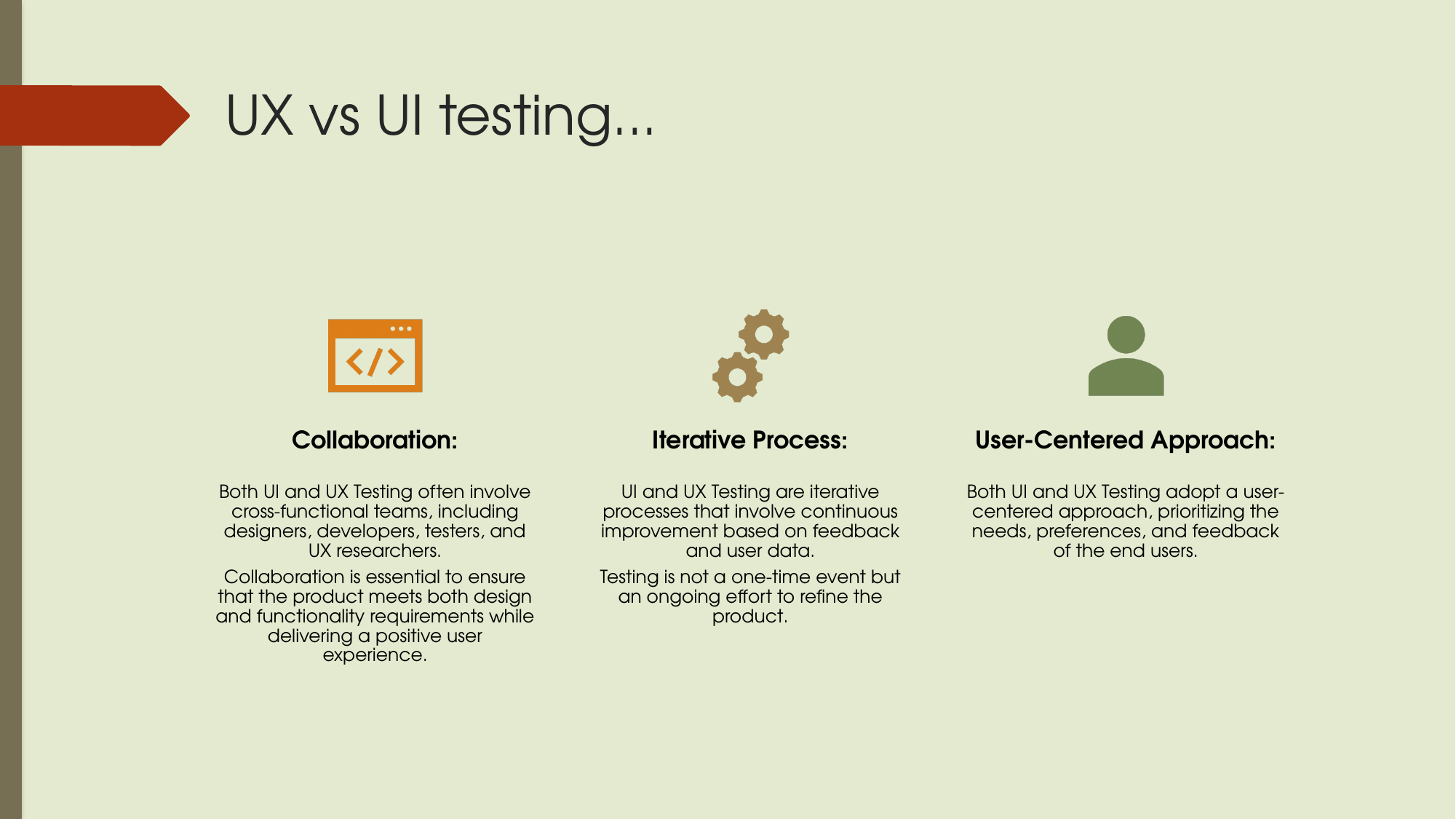

# UX vs UI testing...

Collaboration:
Both UI and UX Testing often involve cross-functional teams, including designers, developers, testers, and UX researchers.
Collaboration is essential to ensure that the product meets both design and functionality requirements while delivering a positive user experience.
Iterative Process:
UI and UX Testing are iterative processes that involve continuous improvement based on feedback and user data.
Testing is not a one-time event but an ongoing effort to refine the product.
User-Centered Approach:
Both UI and UX Testing adopt a user-centered approach, prioritizing the needs, preferences, and feedback of the end users.